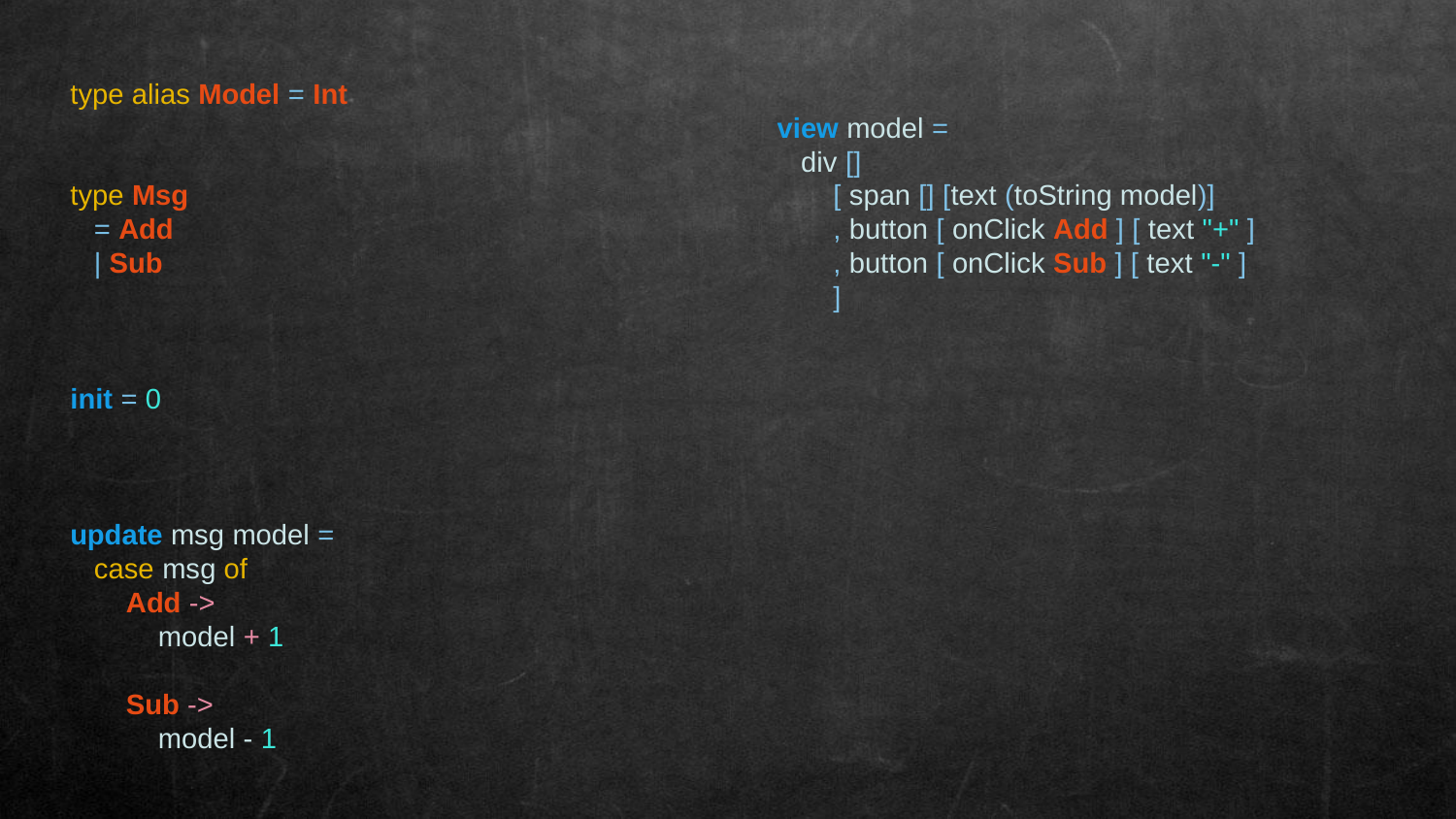

type alias Model = Int

type Msg
   = Add
   | Sub

init = 0

update msg model =
   case msg of
       Add ->
           model + 1

       Sub ->
           model - 1

view model =
   div []
       [ span [] [text (toString model)]
       , button [ onClick Add ] [ text "+" ]
       , button [ onClick Sub ] [ text "-" ]
       ]